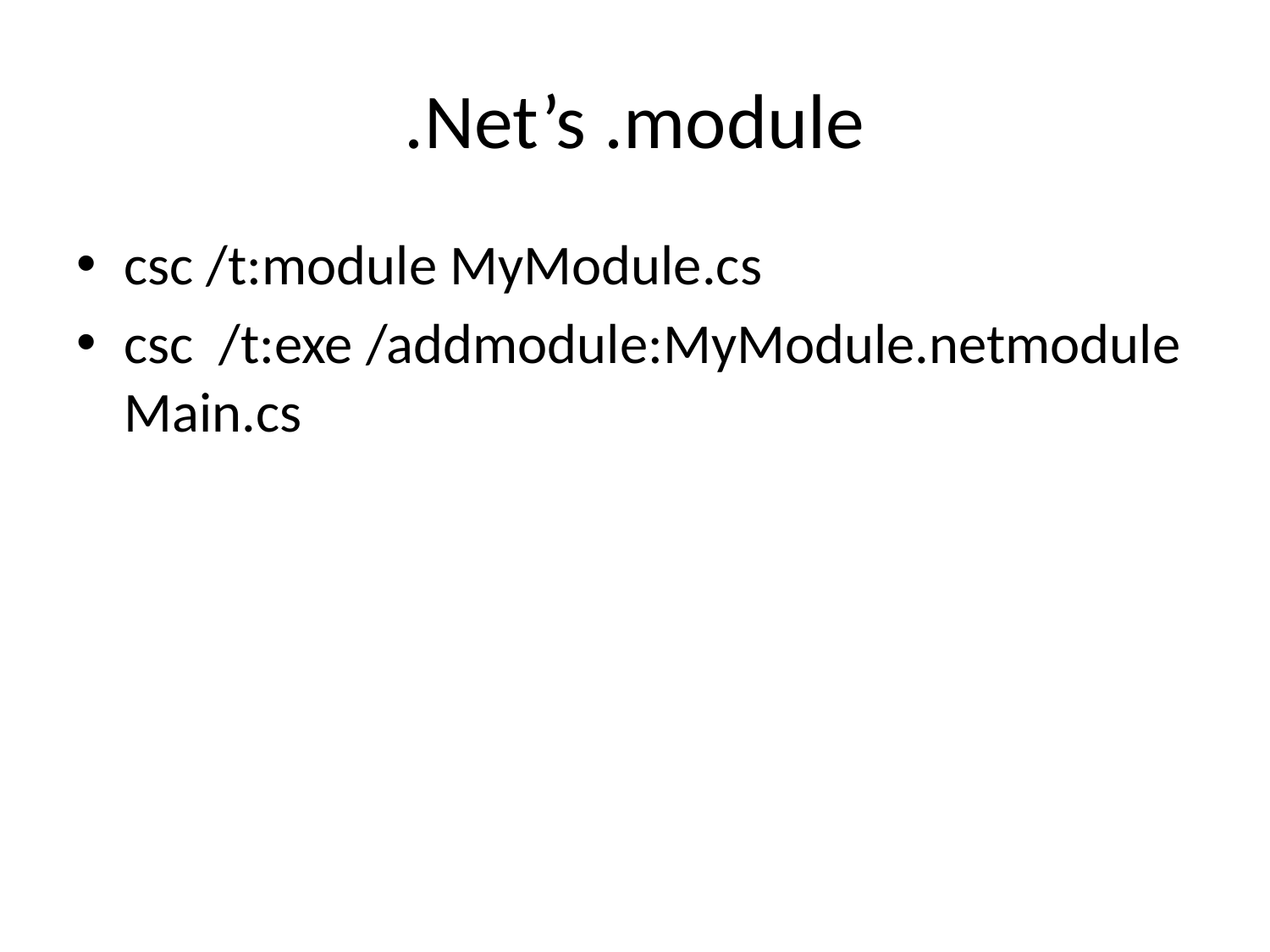

# .Net’s .module
csc /t:module MyModule.cs
csc  /t:exe /addmodule:MyModule.netmodule Main.cs